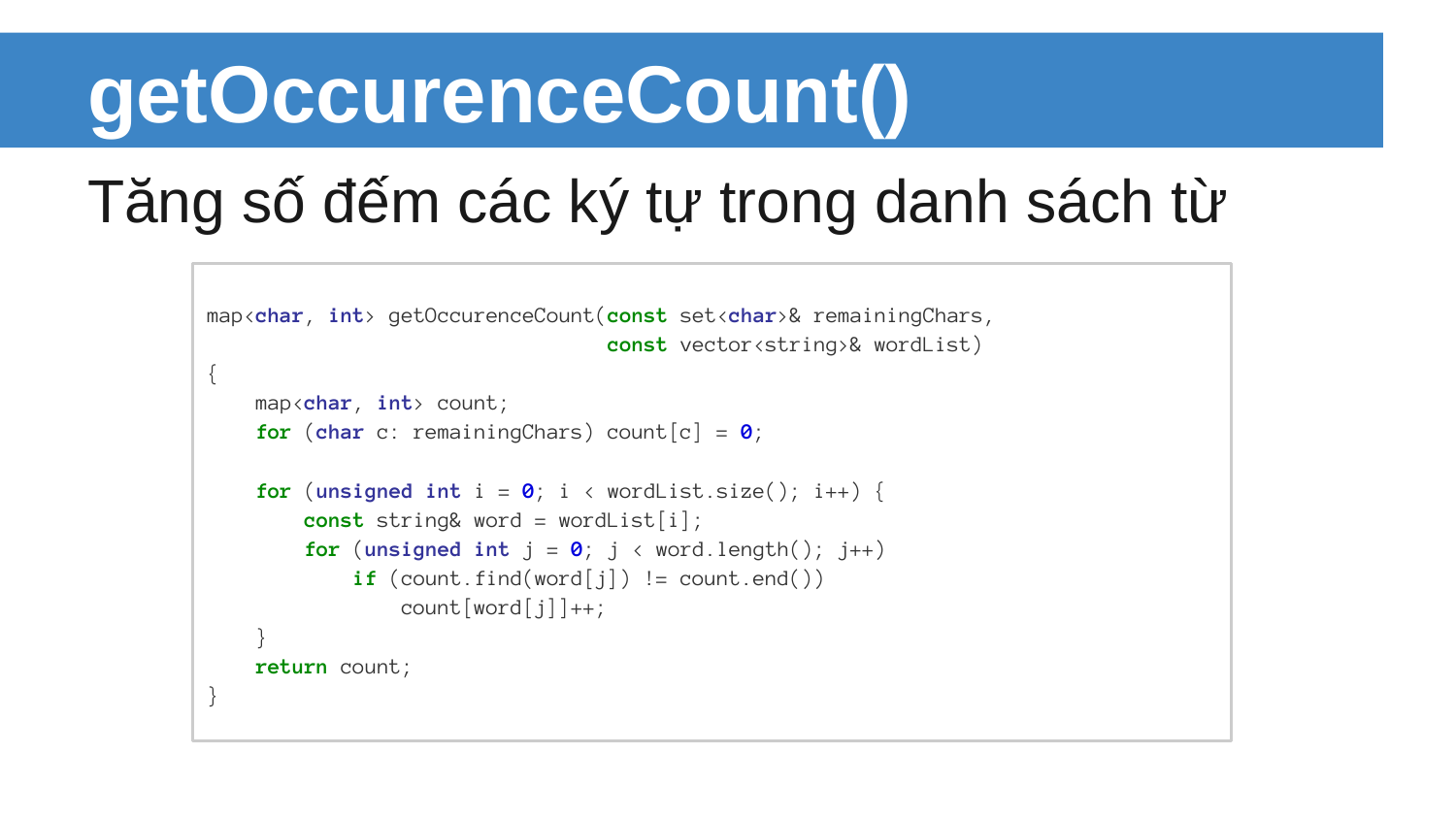

# getOccurenceCount()
Tăng số đếm các ký tự trong danh sách từ
map<char, int> getOccurenceCount(const set<char>& remainingChars,
                                 const vector<string>& wordList)
{
    map<char, int> count;
    for (char c: remainingChars) count[c] = 0;
    for (unsigned int i = 0; i < wordList.size(); i++) {
        const string& word = wordList[i];
        for (unsigned int j = 0; j < word.length(); j++)
            if (count.find(word[j]) != count.end())
                count[word[j]]++;
    }
    return count;
}